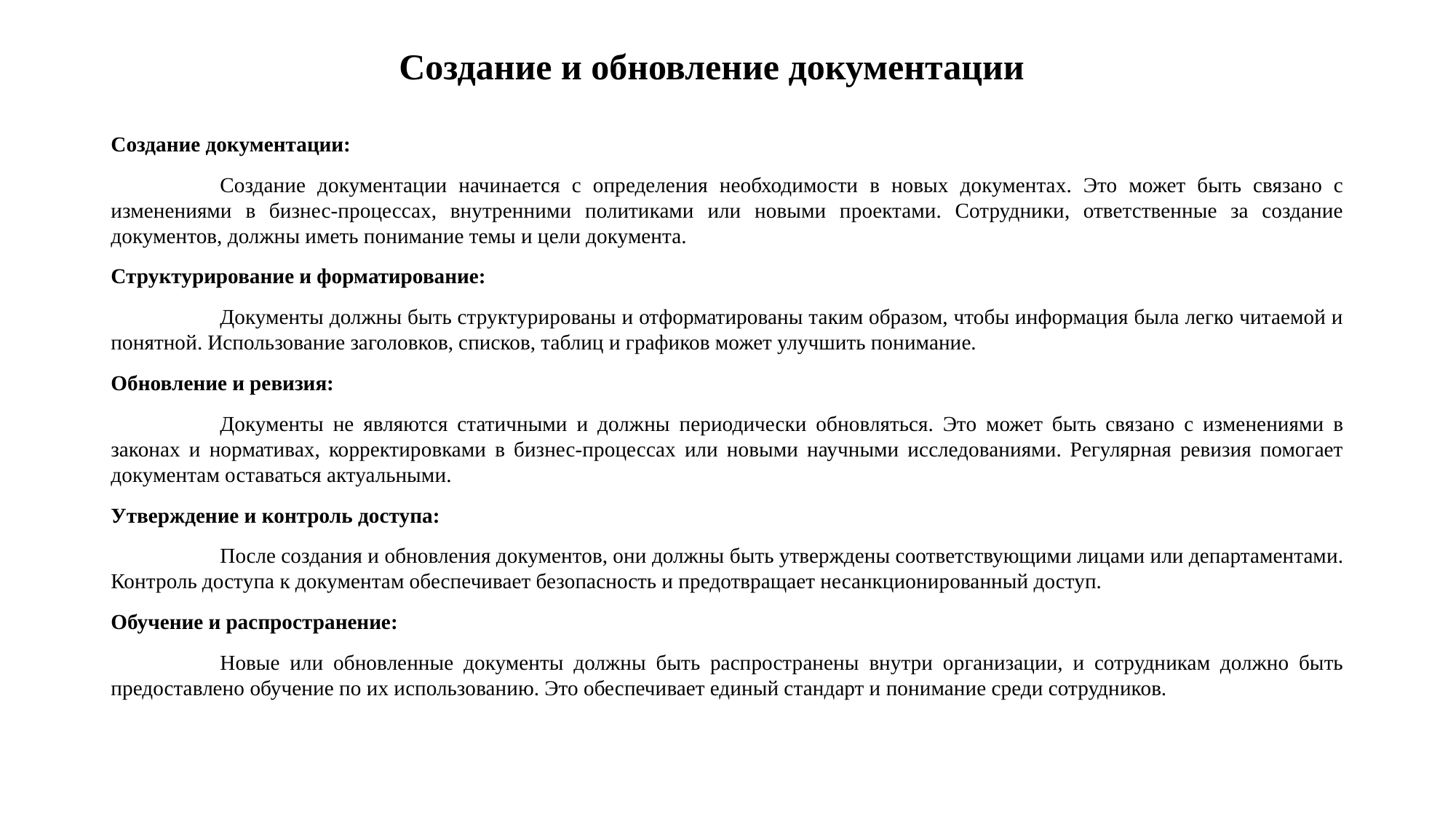

# Создание и обновление документации
Создание документации:
	Создание документации начинается с определения необходимости в новых документах. Это может быть связано с изменениями в бизнес-процессах, внутренними политиками или новыми проектами. Сотрудники, ответственные за создание документов, должны иметь понимание темы и цели документа.
Структурирование и форматирование:
	Документы должны быть структурированы и отформатированы таким образом, чтобы информация была легко читаемой и понятной. Использование заголовков, списков, таблиц и графиков может улучшить понимание.
Обновление и ревизия:
	Документы не являются статичными и должны периодически обновляться. Это может быть связано с изменениями в законах и нормативах, корректировками в бизнес-процессах или новыми научными исследованиями. Регулярная ревизия помогает документам оставаться актуальными.
Утверждение и контроль доступа:
	После создания и обновления документов, они должны быть утверждены соответствующими лицами или департаментами. Контроль доступа к документам обеспечивает безопасность и предотвращает несанкционированный доступ.
Обучение и распространение:
	Новые или обновленные документы должны быть распространены внутри организации, и сотрудникам должно быть предоставлено обучение по их использованию. Это обеспечивает единый стандарт и понимание среди сотрудников.